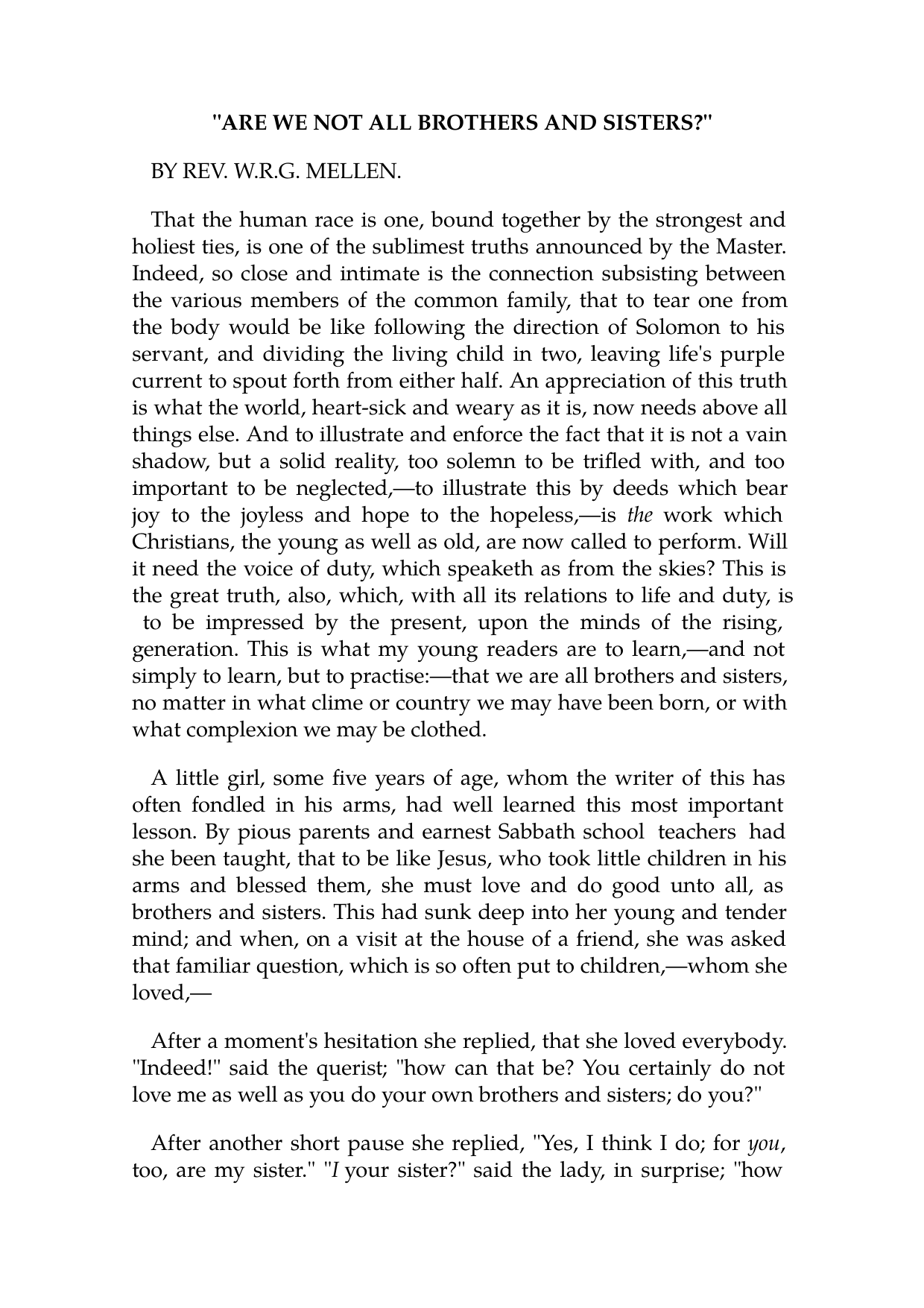

"ARE WE NOT ALL BROTHERS AND SISTERS?"
BY REV. W.R.G. MELLEN.
That the human race is one, bound together by the strongest and  holiest ties, is one of the sublimest truths announced by the Master.  Indeed, so close and intimate is the connection subsisting between  the various members of the common family, that to tear one from  the body would be like following the direction of Solomon to his  servant, and dividing the living child in two, leaving life's purple  current to spout forth from either half. An appreciation of this truth  is what the world, heart-sick and weary as it is, now needs above all  things else. And to illustrate and enforce the fact that it is not a vain  shadow, but a solid reality, too solemn to be trifled with, and too  important to be neglected,—to illustrate this by deeds which bear  joy to the joyless and hope to the hopeless,—is the work which  Christians, the young as well as old, are now called to perform. Will  it need the voice of duty, which speaketh as from the skies? This is  the great truth, also, which, with all its relations to life and duty, is  to be impressed by the present, upon the minds of the rising,  generation. This is what my young readers are to learn,—and not  simply to learn, but to practise:—that we are all brothers and sisters,  no matter in what clime or country we may have been born, or with  what complexion we may be clothed.
A little girl, some five years of age, whom the writer of this has  often fondled in his arms, had well learned this most important  lesson. By pious parents and earnest Sabbath school teachers had  she been taught, that to be like Jesus, who took little children in his  arms and blessed them, she must love and do good unto all, as  brothers and sisters. This had sunk deep into her young and tender  mind; and when, on a visit at the house of a friend, she was asked  that familiar question, which is so often put to children,—whom she  loved,—
After a moment's hesitation she replied, that she loved everybody.  "Indeed!" said the querist; "how can that be? You certainly do not  love me as well as you do your own brothers and sisters; do you?"
After another short pause she replied, "Yes, I think I do; for you,  too, are my sister." "I your sister?" said the lady, in surprise; "how